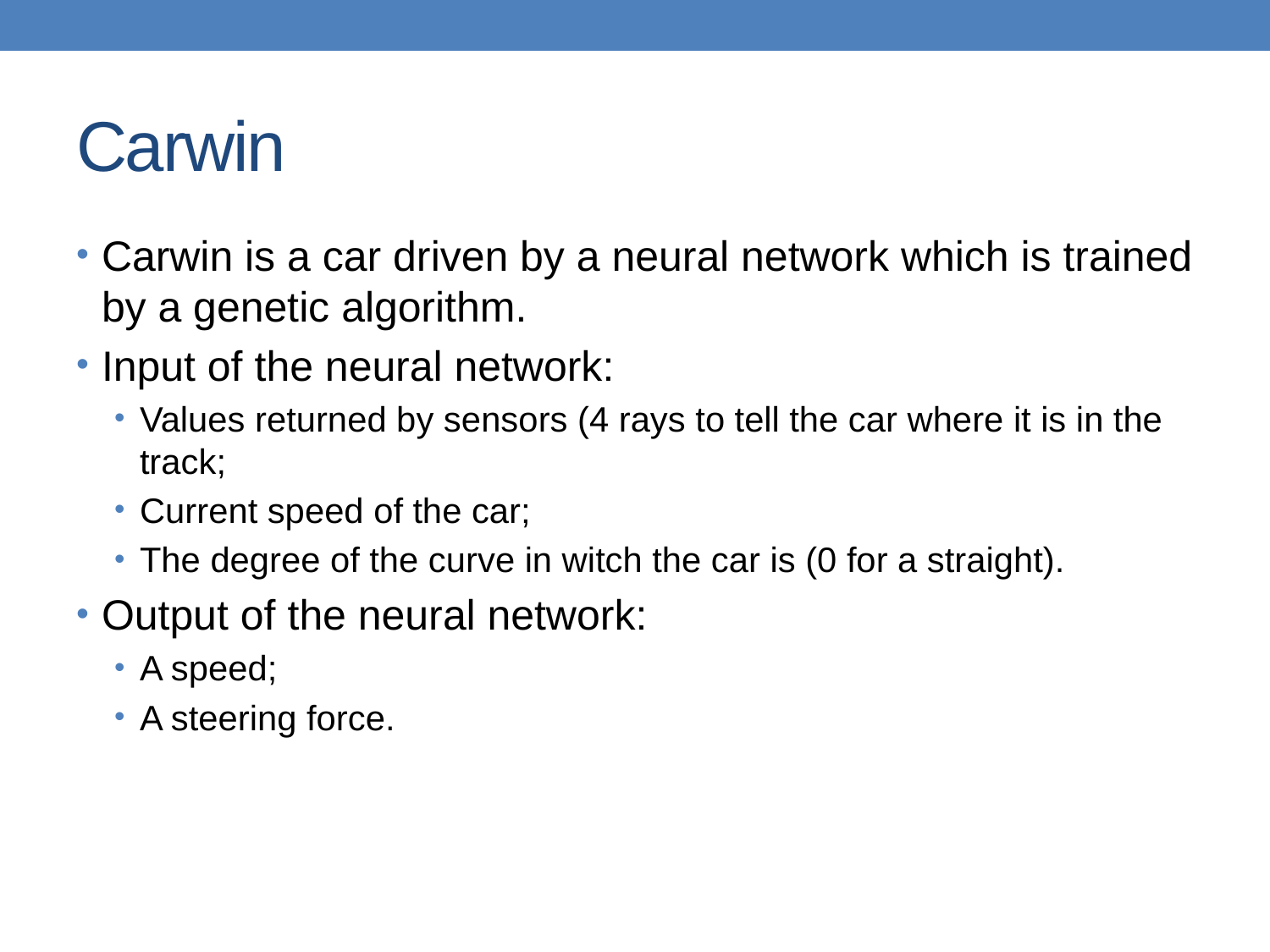

# Carwin
Carwin is a car driven by a neural network which is trained by a genetic algorithm.
Input of the neural network:
Values returned by sensors (4 rays to tell the car where it is in the track;
Current speed of the car;
The degree of the curve in witch the car is (0 for a straight).
Output of the neural network:
A speed;
A steering force.